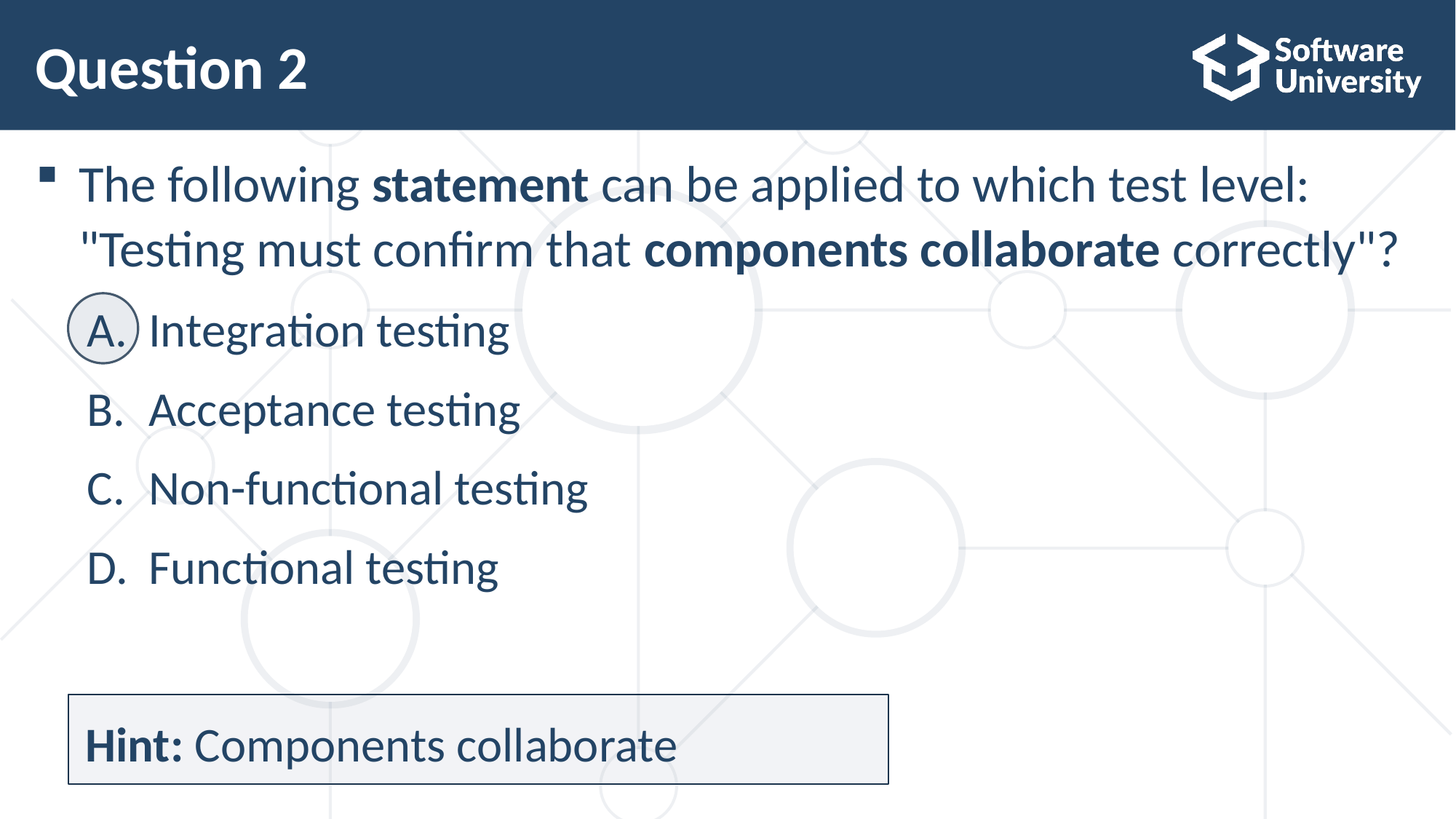

# Question 2
The following statement can be applied to which test level: "Testing must confirm that components collaborate correctly"?
Integration testing
Acceptance testing
Non-functional testing
Functional testing

Hint: Components collaborate